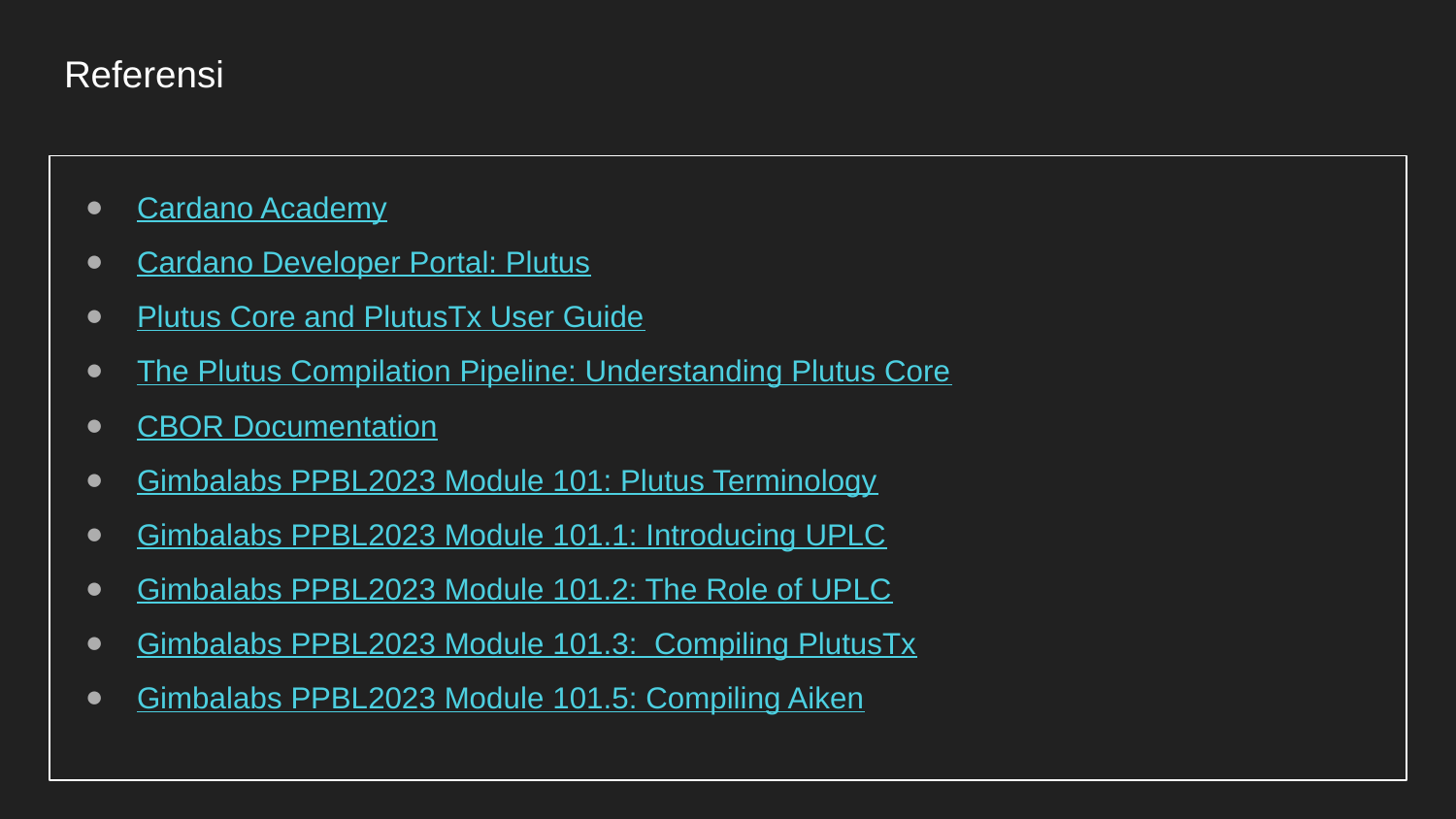

# Referensi
Cardano Academy
Cardano Developer Portal: Plutus
Plutus Core and PlutusTx User Guide
The Plutus Compilation Pipeline: Understanding Plutus Core
CBOR Documentation
Gimbalabs PPBL2023 Module 101: Plutus Terminology
Gimbalabs PPBL2023 Module 101.1: Introducing UPLC
Gimbalabs PPBL2023 Module 101.2: The Role of UPLC
Gimbalabs PPBL2023 Module 101.3:  Compiling PlutusTx
Gimbalabs PPBL2023 Module 101.5: Compiling Aiken